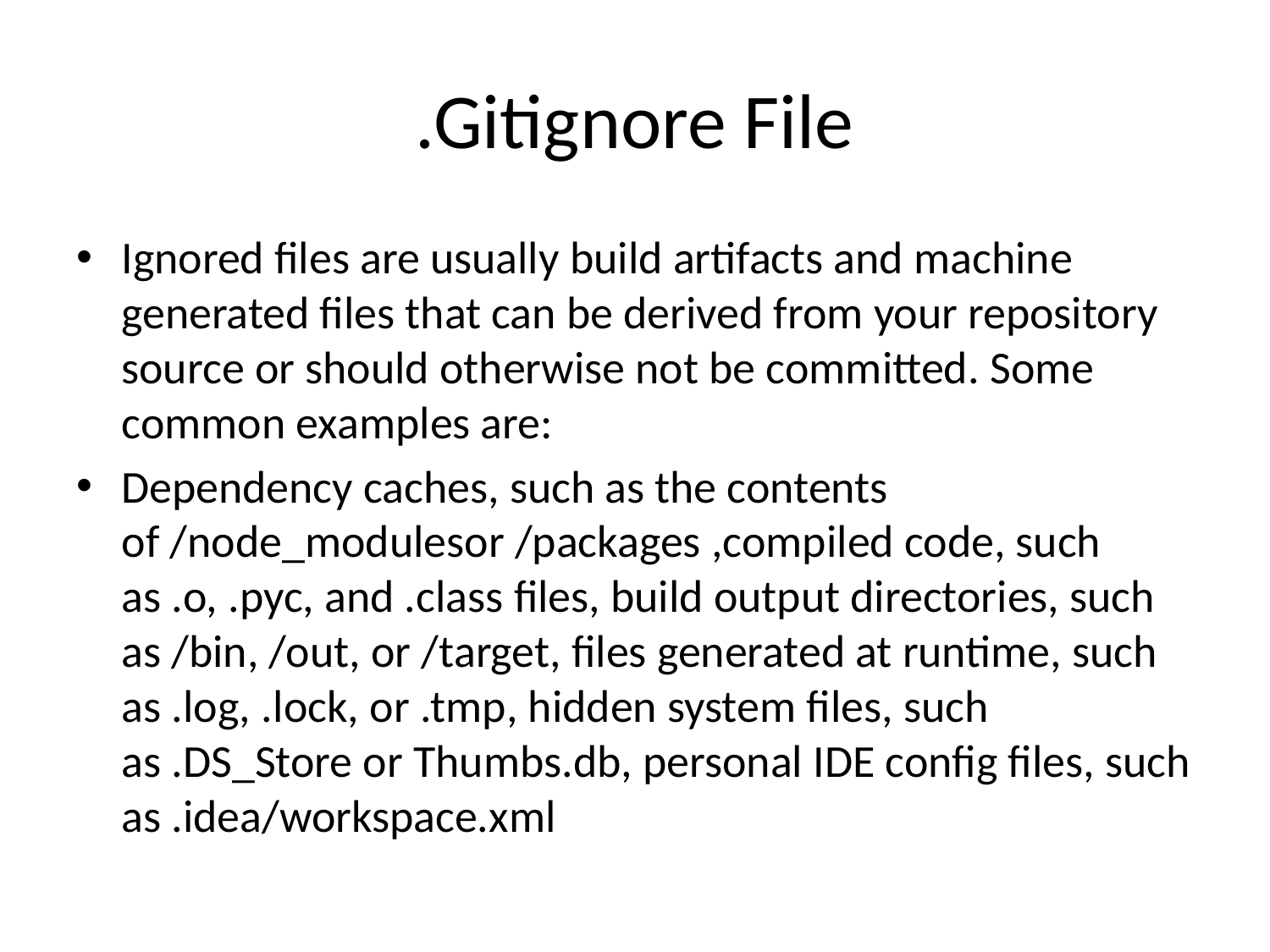

# .Gitignore File
Ignored files are usually build artifacts and machine generated files that can be derived from your repository source or should otherwise not be committed. Some common examples are:
Dependency caches, such as the contents of /node_modulesor /packages ,compiled code, such as .o, .pyc, and .class files, build output directories, such as /bin, /out, or /target, files generated at runtime, such as .log, .lock, or .tmp, hidden system files, such as .DS_Store or Thumbs.db, personal IDE config files, such as .idea/workspace.xml